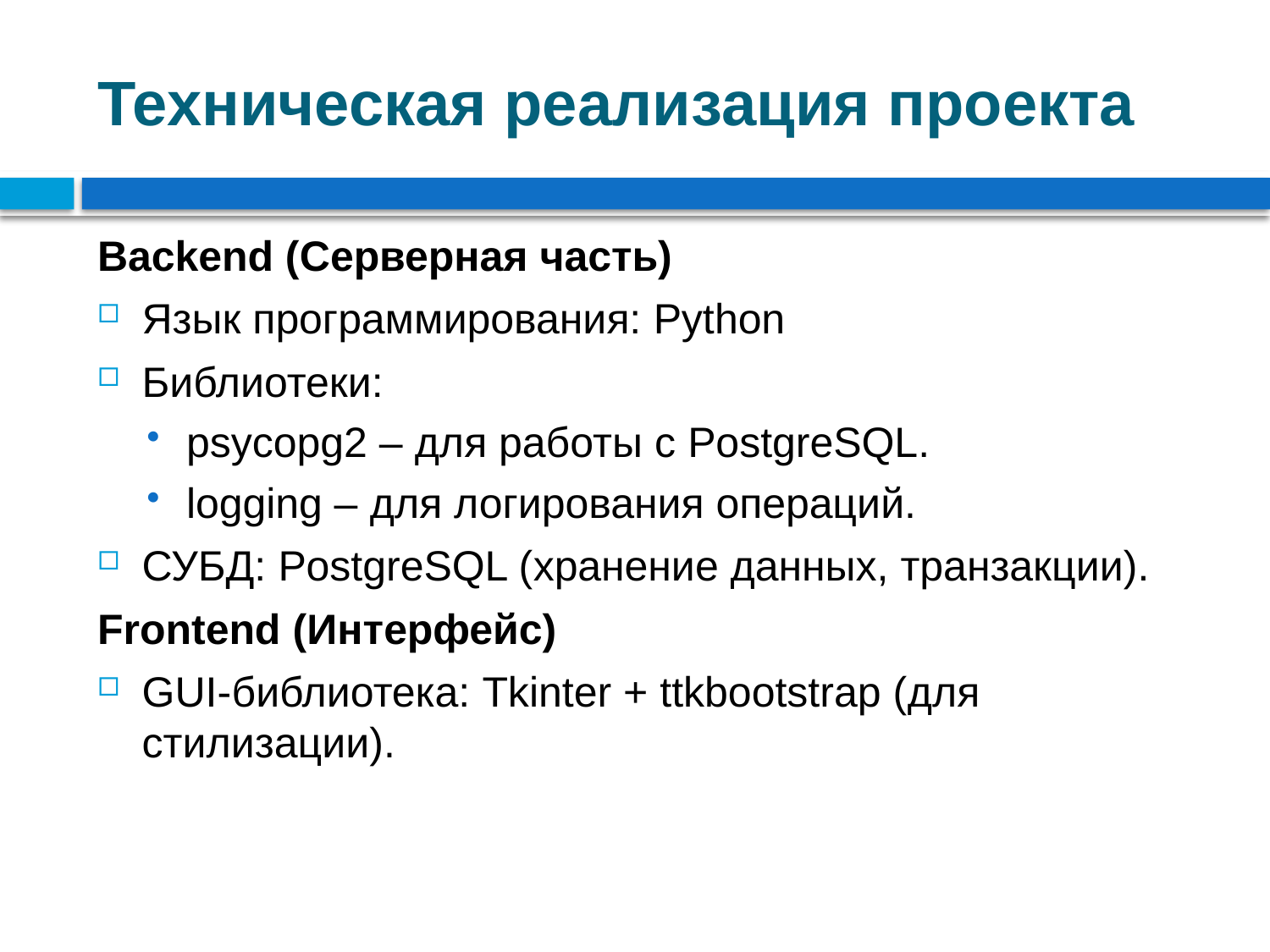

# Техническая реализация проекта
Backend (Серверная часть)
Язык программирования: Python
Библиотеки:
psycopg2 – для работы с PostgreSQL.
logging – для логирования операций.
СУБД: PostgreSQL (хранение данных, транзакции).
Frontend (Интерфейс)
GUI-библиотека: Tkinter + ttkbootstrap (для стилизации).